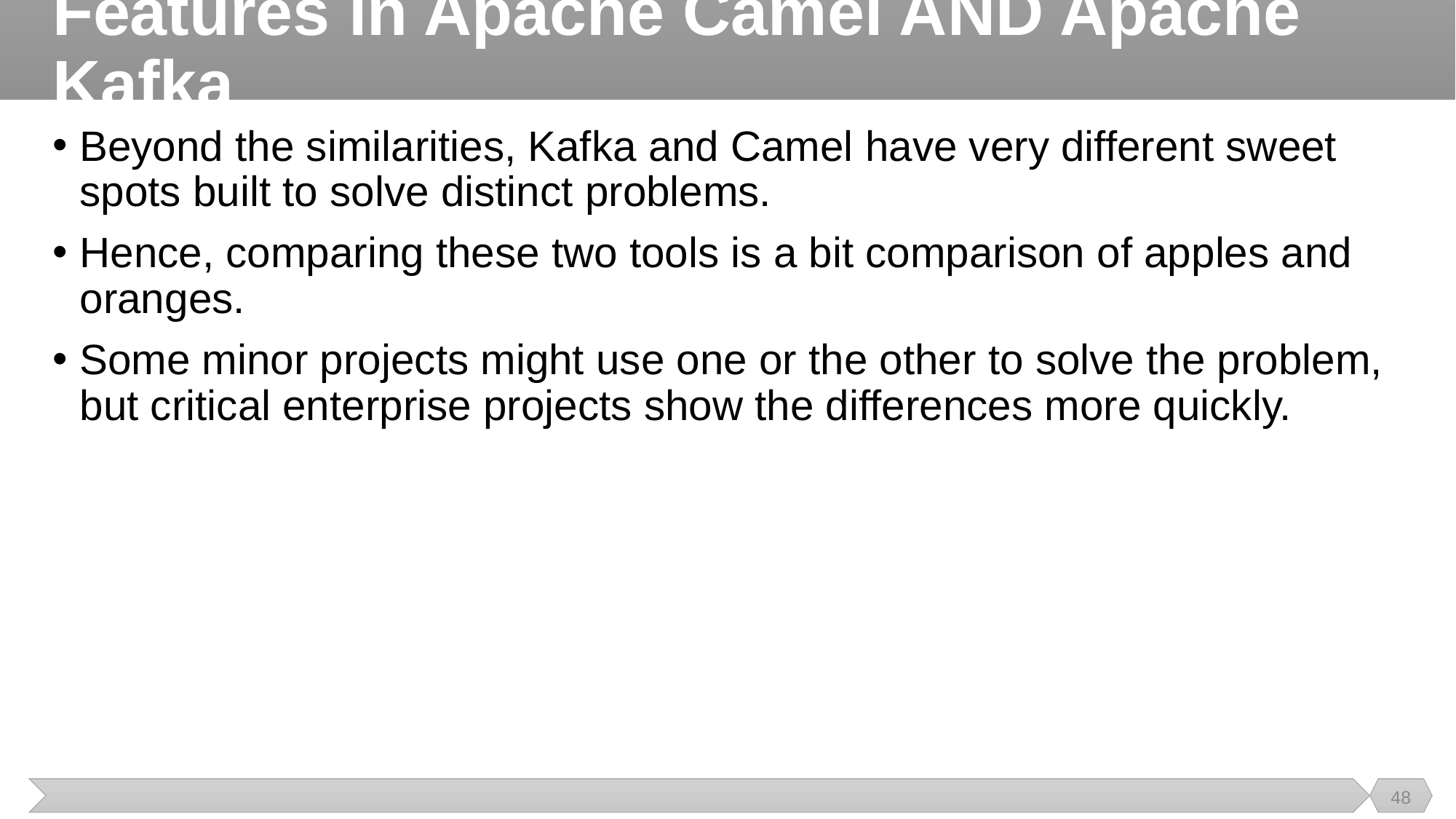

# Features in Apache Camel AND Apache Kafka
Beyond the similarities, Kafka and Camel have very different sweet spots built to solve distinct problems.
Hence, comparing these two tools is a bit comparison of apples and oranges.
Some minor projects might use one or the other to solve the problem, but critical enterprise projects show the differences more quickly.

48